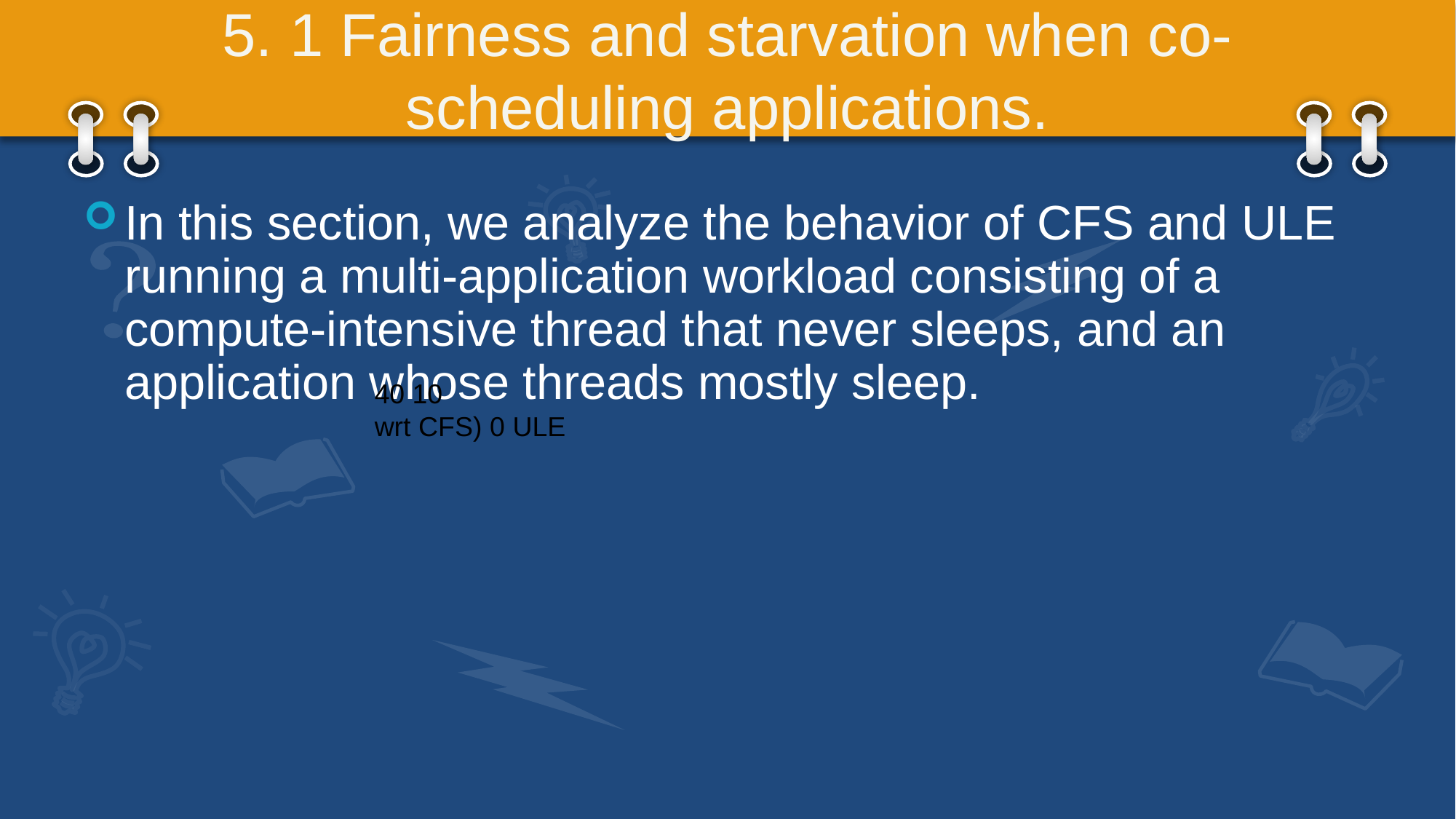

# 5. 1 Fairness and starvation when co-scheduling applications.
In this section, we analyze the behavior of CFS and ULE running a multi-application workload consisting of a compute-intensive thread that never sleeps, and an application whose threads mostly sleep.
40 10
wrt CFS) 0 ULE